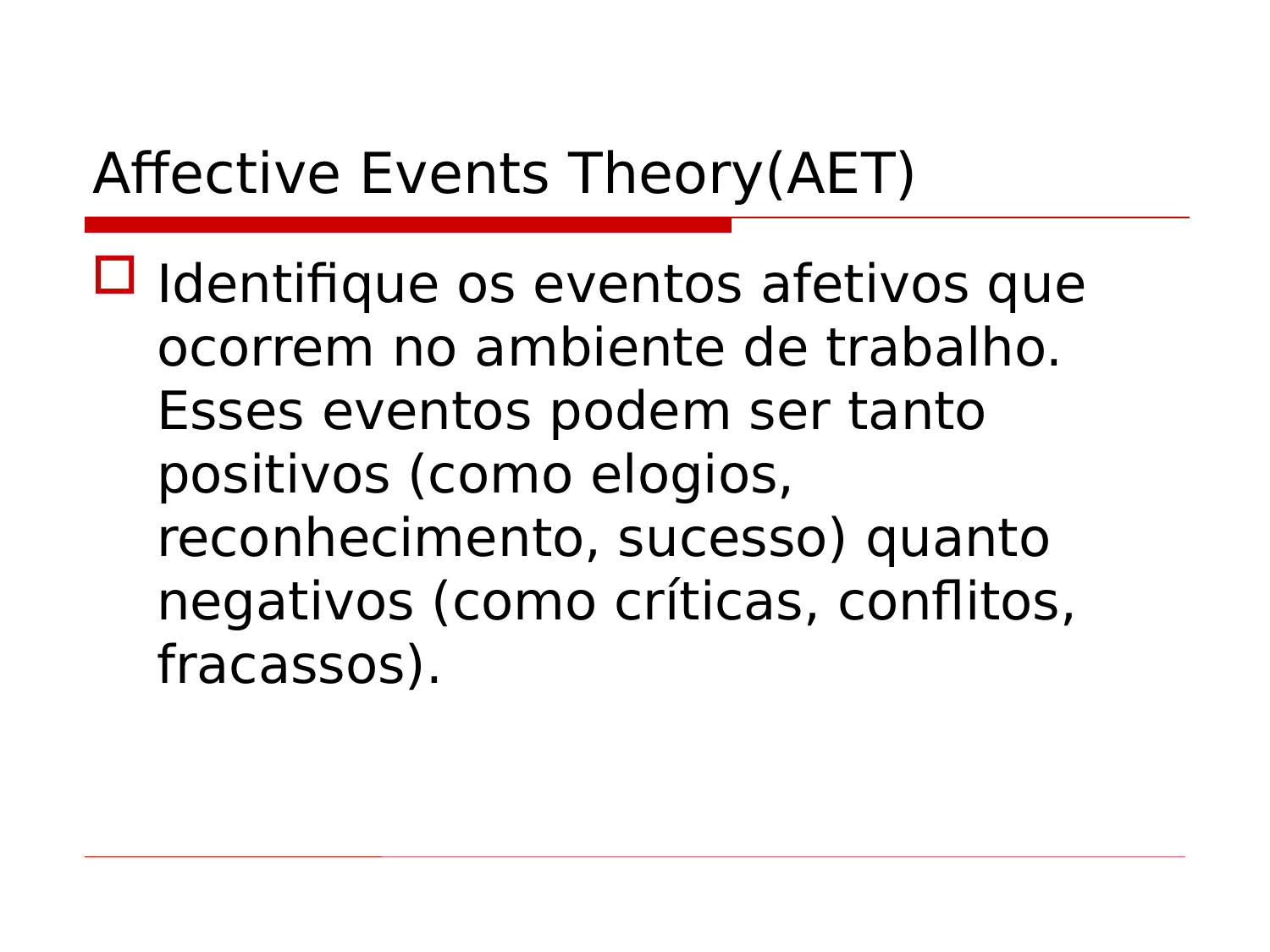

# Affective Events Theory(AET)
Identifique os eventos afetivos que ocorrem no ambiente de trabalho. Esses eventos podem ser tanto positivos (como elogios, reconhecimento, sucesso) quanto negativos (como críticas, conflitos, fracassos).